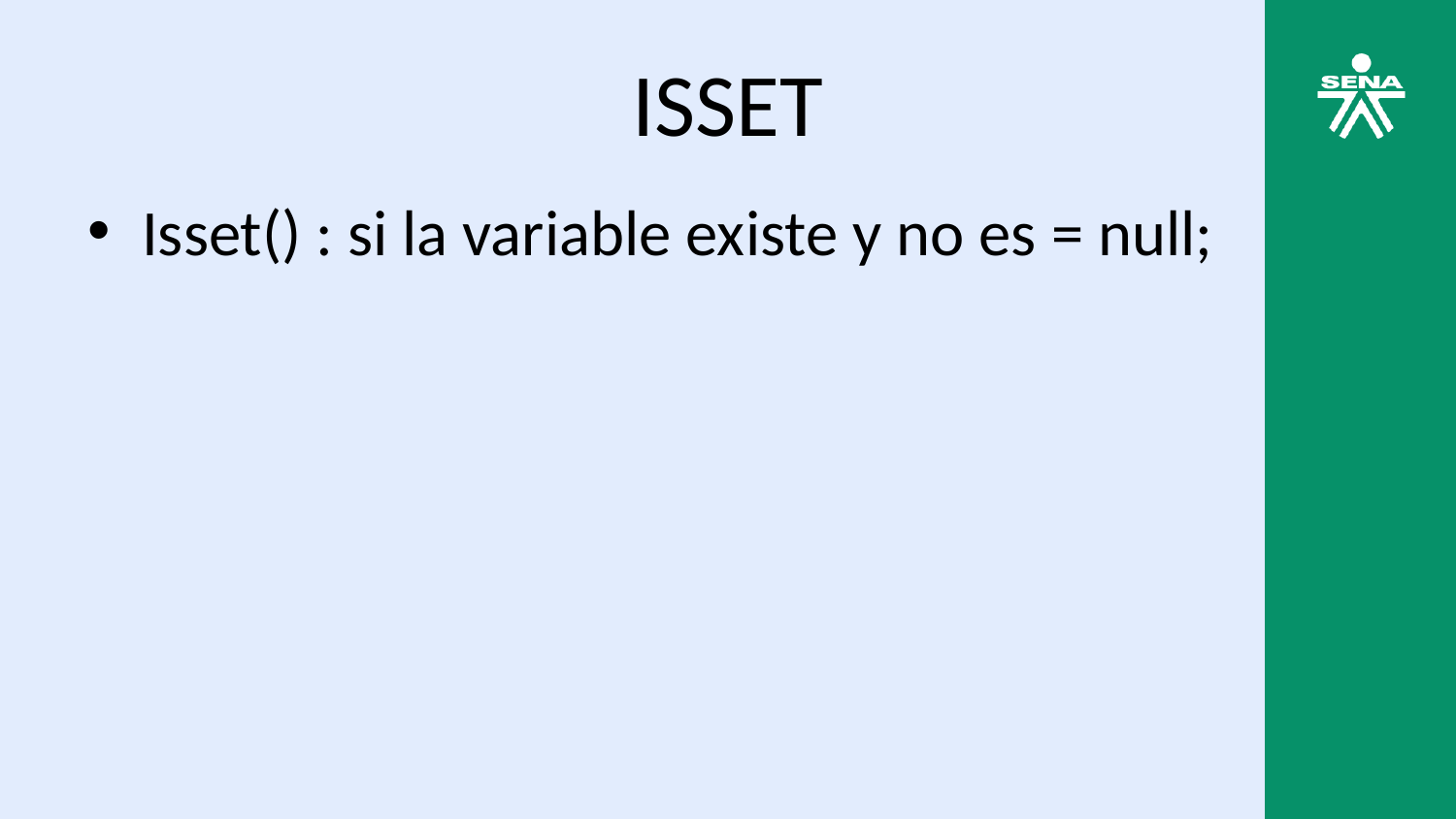

# ISSET
Isset() : si la variable existe y no es = null;